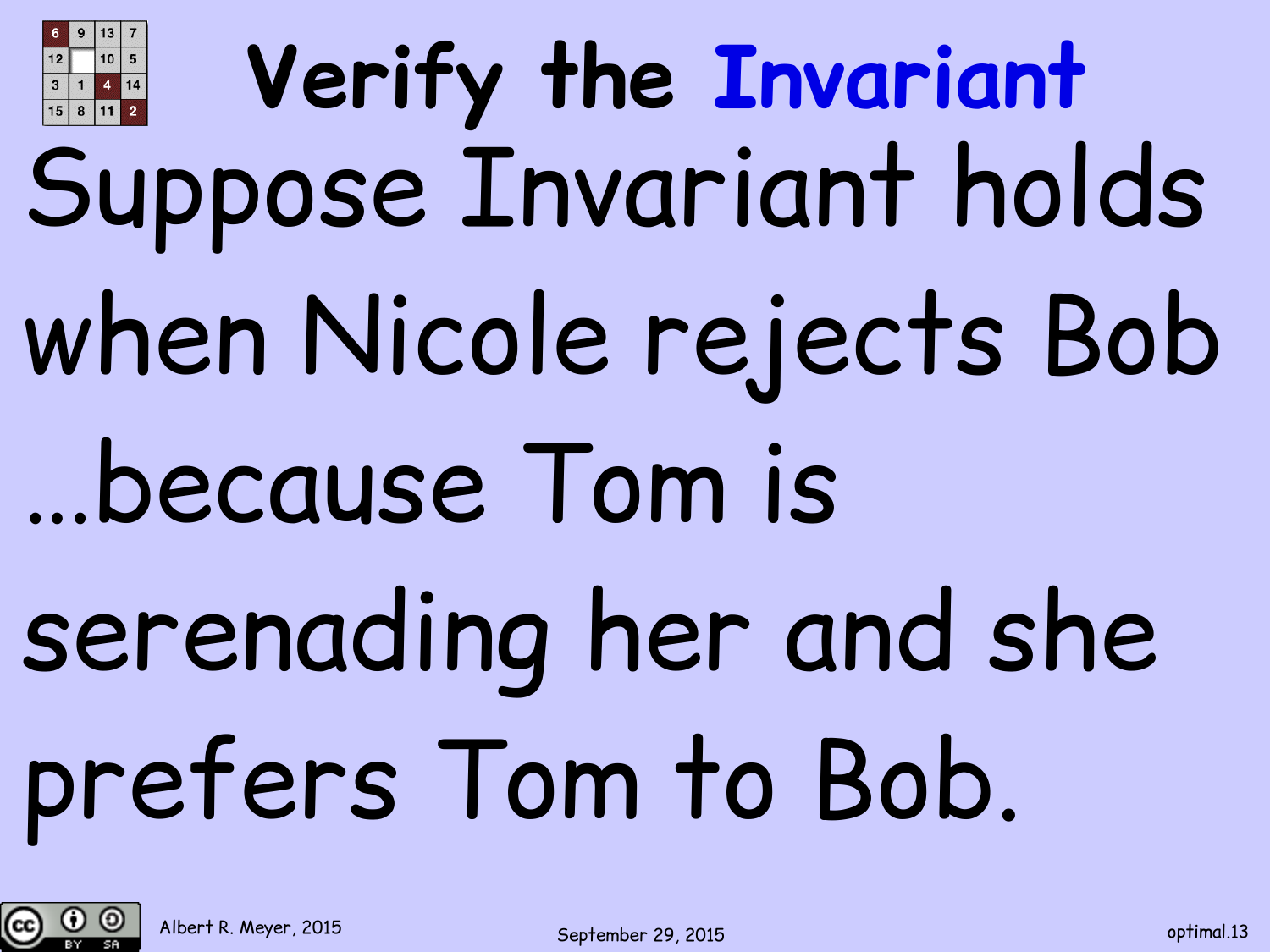

# Verify the Invariant
Suppose Invariant holds
when Nicole rejects Bob
…because Tom is
serenading her and she
prefers Tom to Bob.

optimal.13